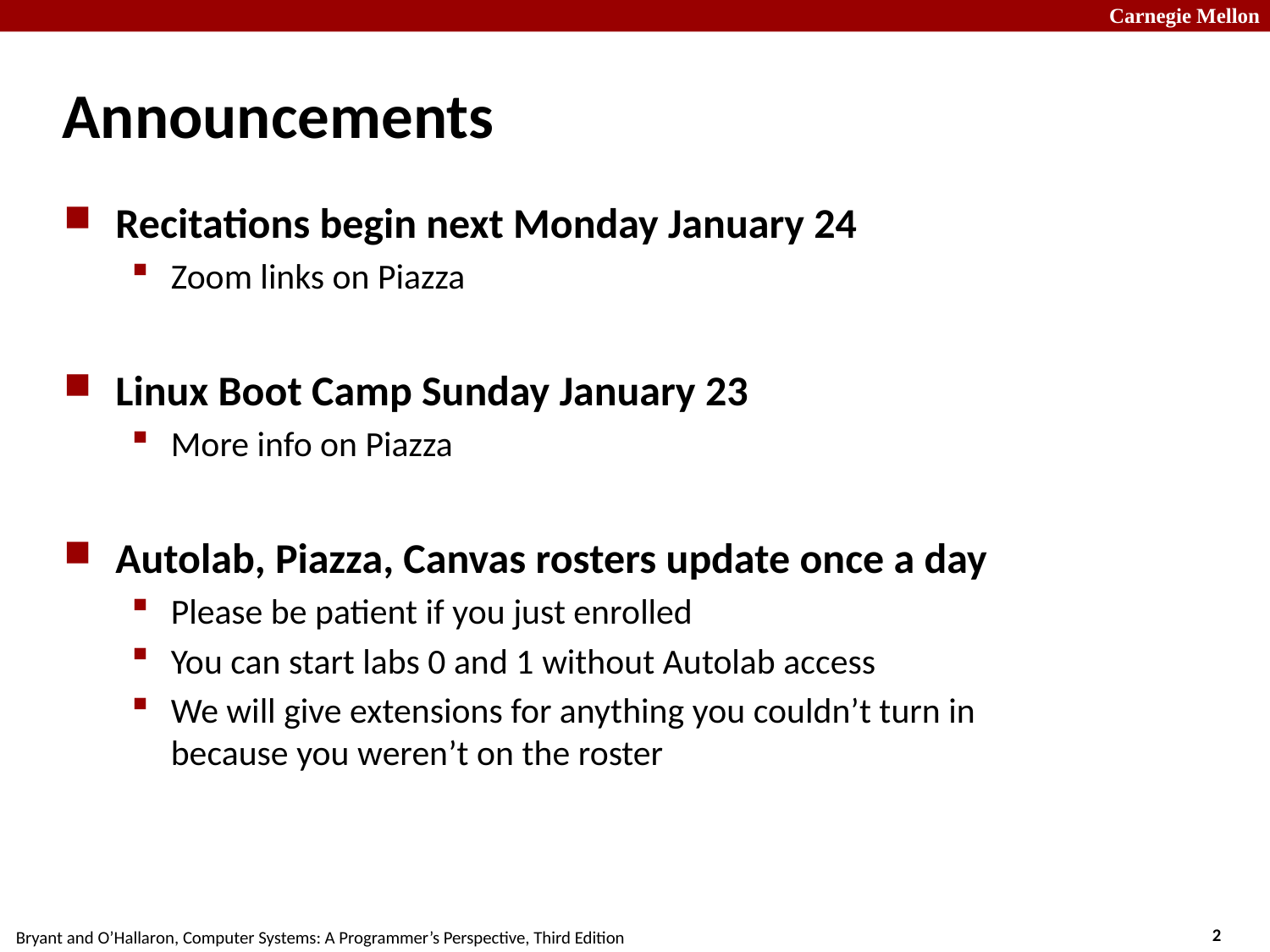

# Announcements
Recitations begin next Monday January 24
Zoom links on Piazza

Linux Boot Camp Sunday January 23
More info on Piazza

Autolab, Piazza, Canvas rosters update once a day
Please be patient if you just enrolled
You can start labs 0 and 1 without Autolab access
We will give extensions for anything you couldn’t turn in
because you weren’t on the roster